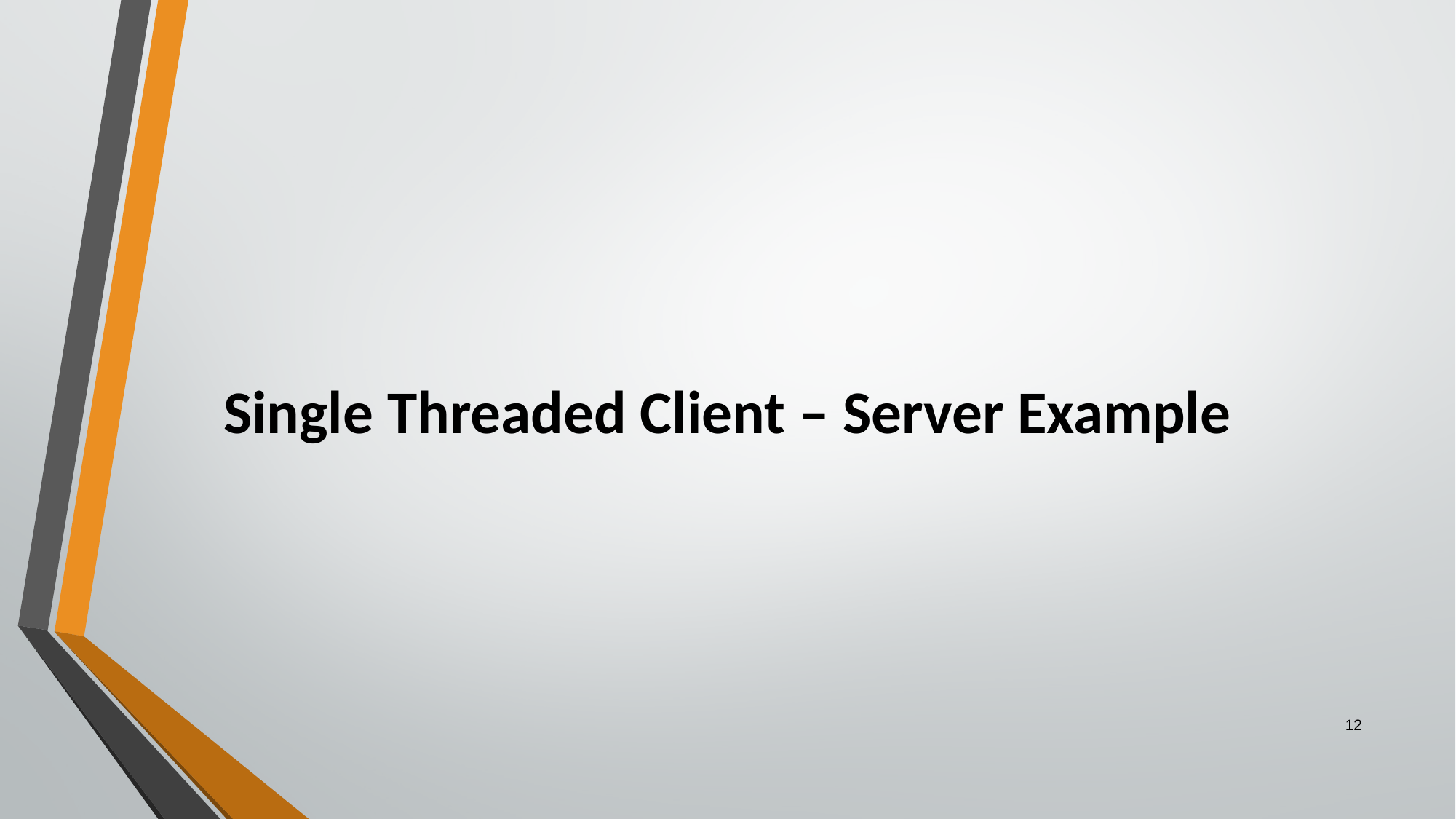

# Single Threaded Client – Server Example
12